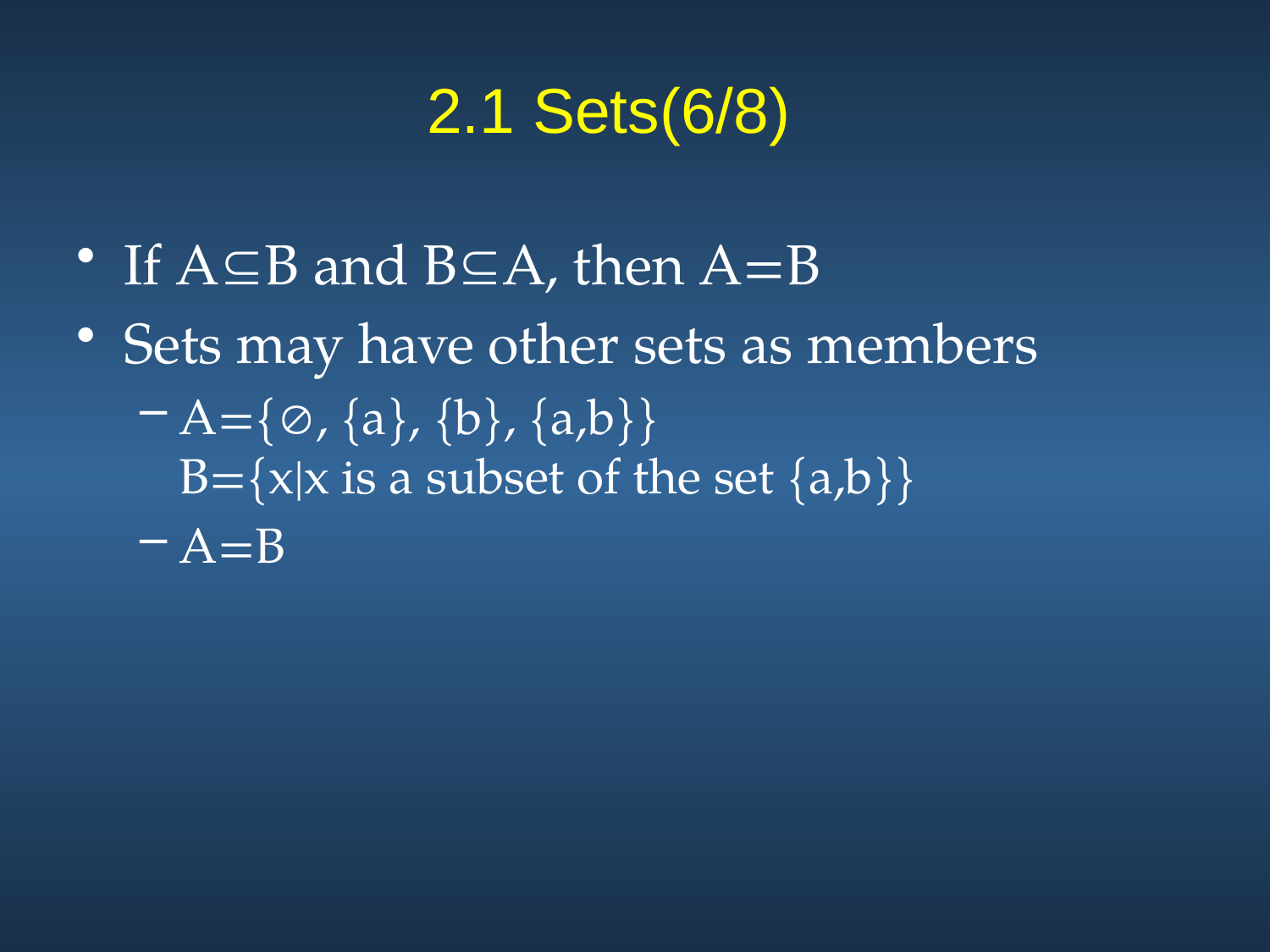

# 2.1 Sets(6/8)
If A⊆B and B⊆A, then A=B
Sets may have other sets as members
A={∅, {a}, {b}, {a,b}}
B={x|x is a subset of the set {a,b}}
A=B